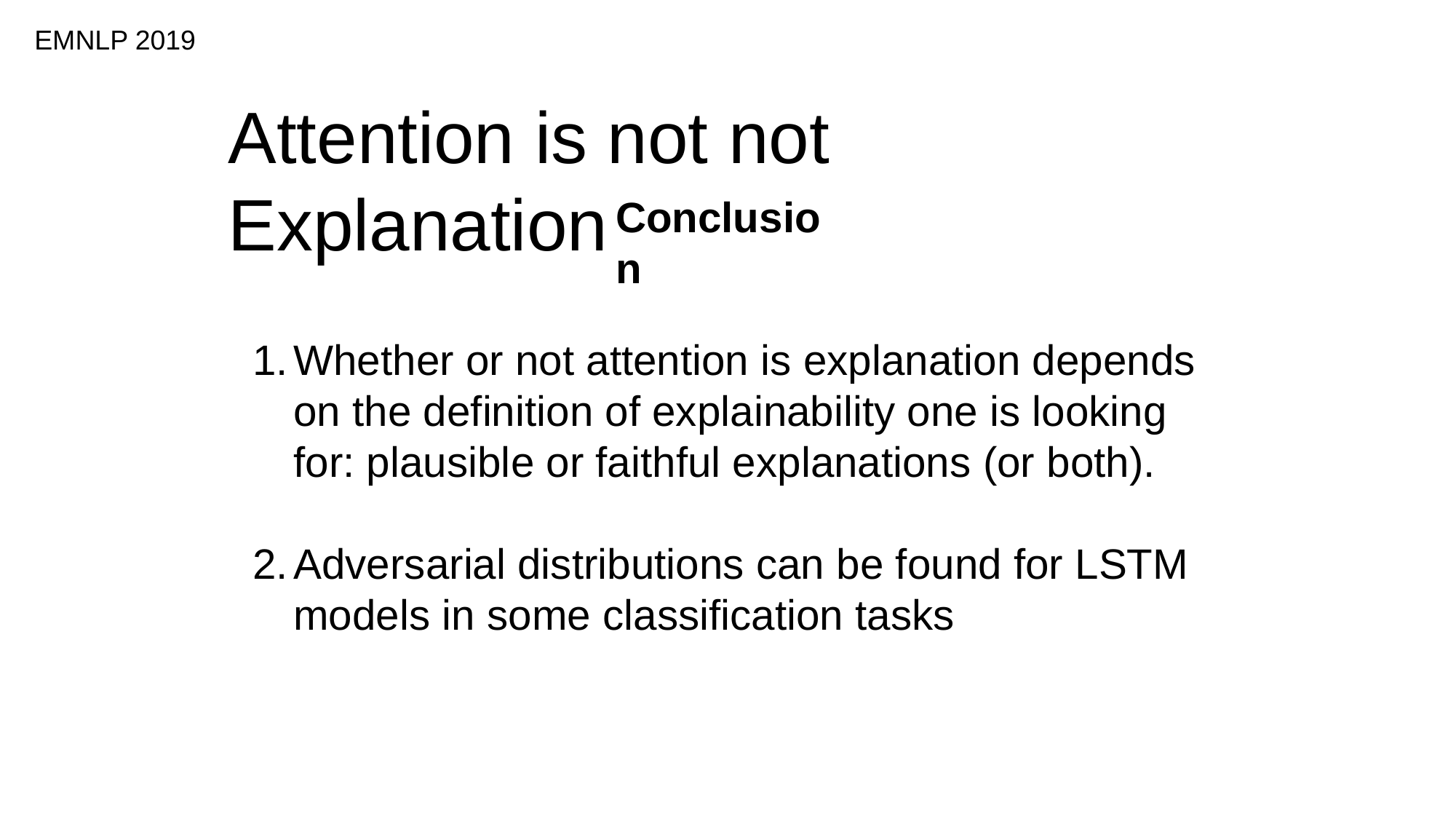

EMNLP 2019
Attention is not not Explanation
Conclusion
Whether or not attention is explanation depends on the definition of explainability one is looking for: plausible or faithful explanations (or both).

Adversarial distributions can be found for LSTM models in some classification tasks